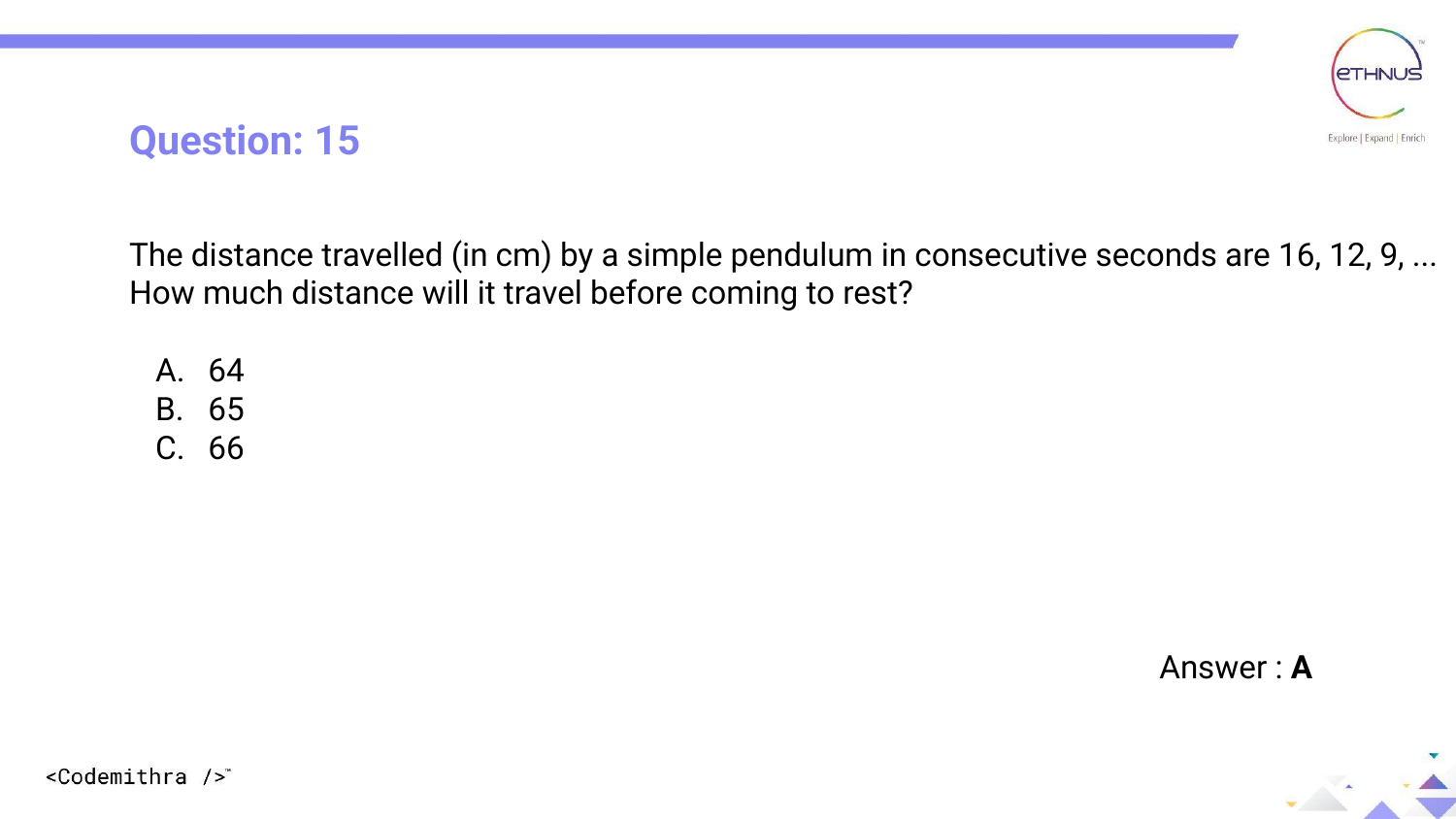

Question: 15
The distance travelled (in cm) by a simple pendulum in consecutive seconds are 16, 12, 9, ... How much distance will it travel before coming to rest?

64
65
66

Answer : A